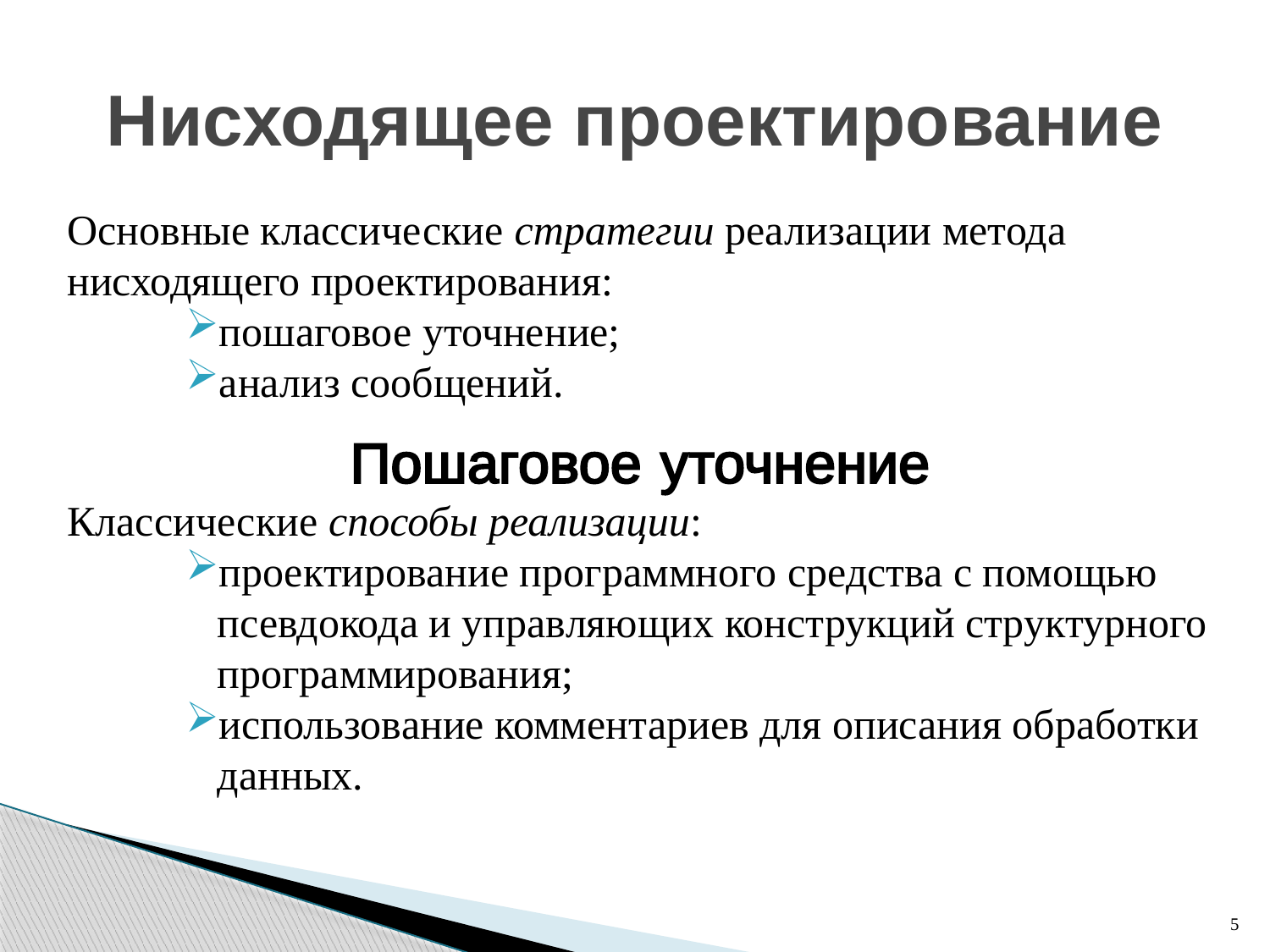

# Нисходящее проектирование
Основные классические стратегии реализации метода нисходящего проектирования:
пошаговое уточнение;
анализ сообщений.
Пошаговое уточнение
Классические способы реализации:
проектирование программного средства с помощью псевдокода и управляющих конструкций структурного программирования;
использование комментариев для описания обработки данных.

5